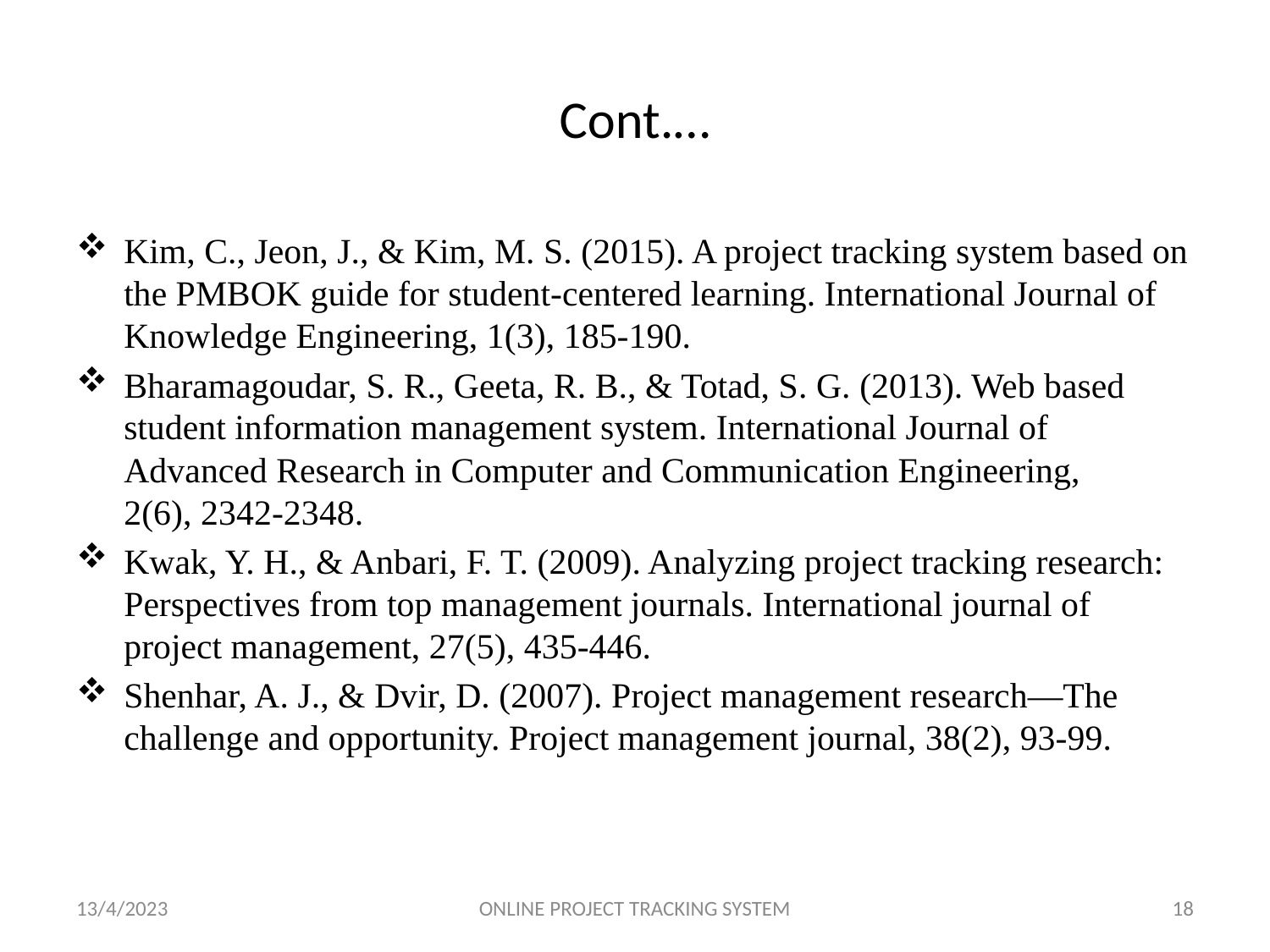

# Cont.…
Kim, C., Jeon, J., & Kim, M. S. (2015). A project tracking system based on the PMBOK guide for student-centered learning. International Journal of Knowledge Engineering, 1(3), 185-190.
Bharamagoudar, S. R., Geeta, R. B., & Totad, S. G. (2013). Web based student information management system. International Journal of Advanced Research in Computer and Communication Engineering, 2(6), 2342-2348.
Kwak, Y. H., & Anbari, F. T. (2009). Analyzing project tracking research: Perspectives from top management journals. International journal of project management, 27(5), 435-446.
Shenhar, A. J., & Dvir, D. (2007). Project management research—The challenge and opportunity. Project management journal, 38(2), 93-99.
13/4/2023
ONLINE PROJECT TRACKING SYSTEM
18